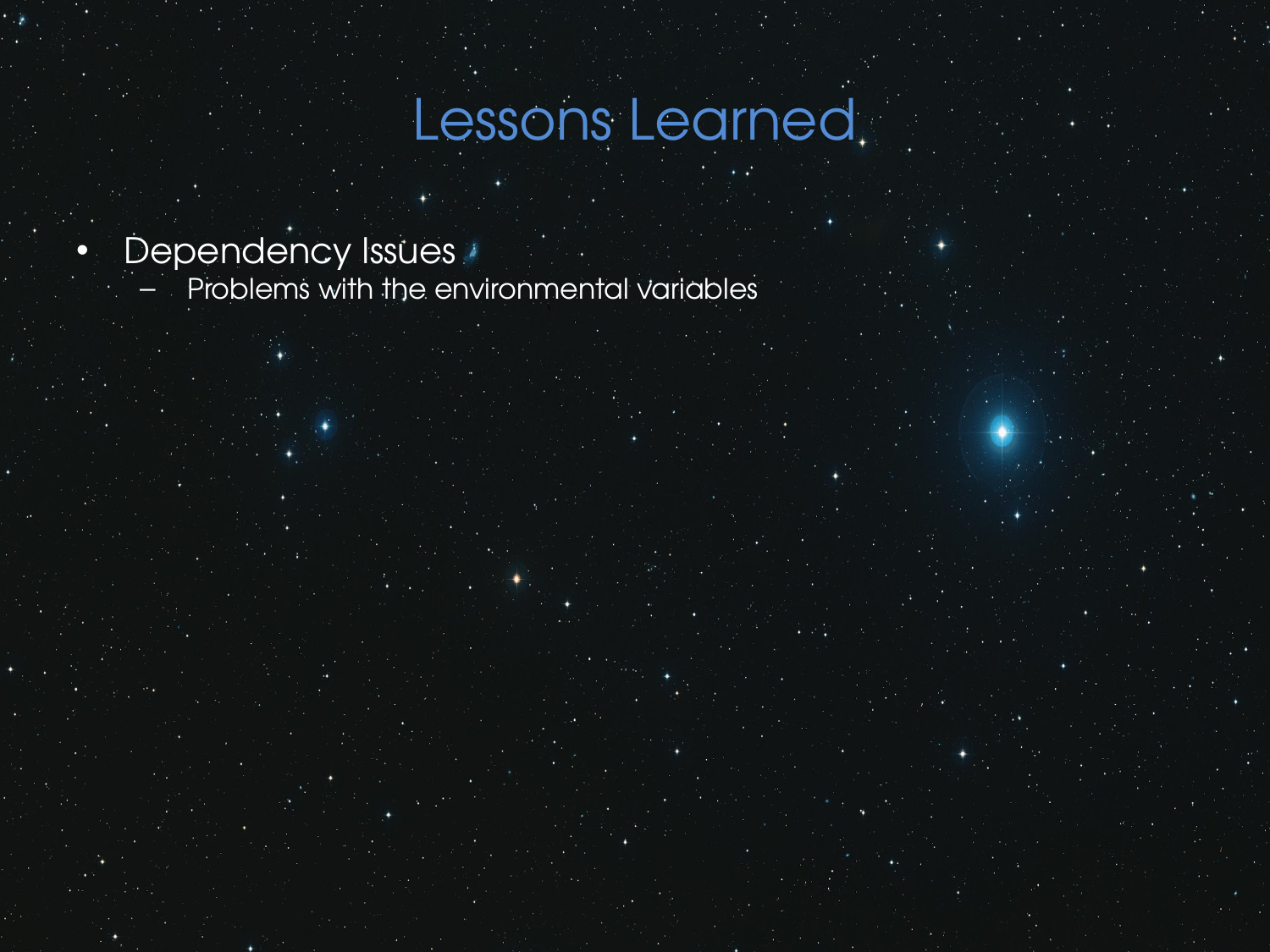

# Lessons Learned
Dependency Issues
Problems with the environmental variables